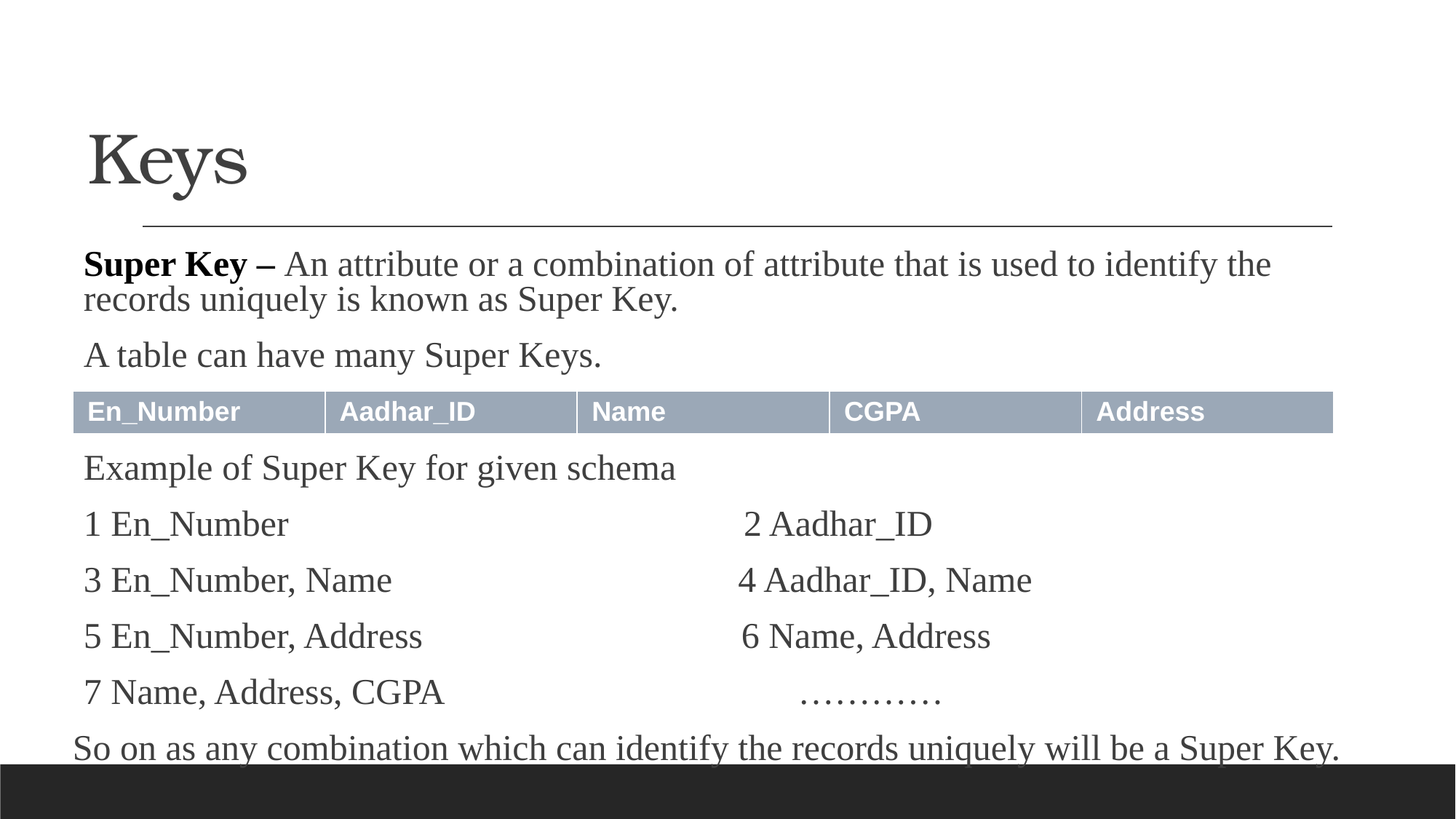

# Keys
Super Key – An attribute or a combination of attribute that is used to identify the records uniquely is known as Super Key.
A table can have many Super Keys.

Example of Super Key for given schema
1 En_Number                                                  2 Aadhar_ID
3 En_Number, Name                                      4 Aadhar_ID, Name
5 En_Number, Address                                   6 Name, Address
7 Name, Address, CGPA                                       …………
So on as any combination which can identify the records uniquely will be a Super Key.

| En\_Number | Aadhar\_ID | Name | CGPA | Address |
| --- | --- | --- | --- | --- |